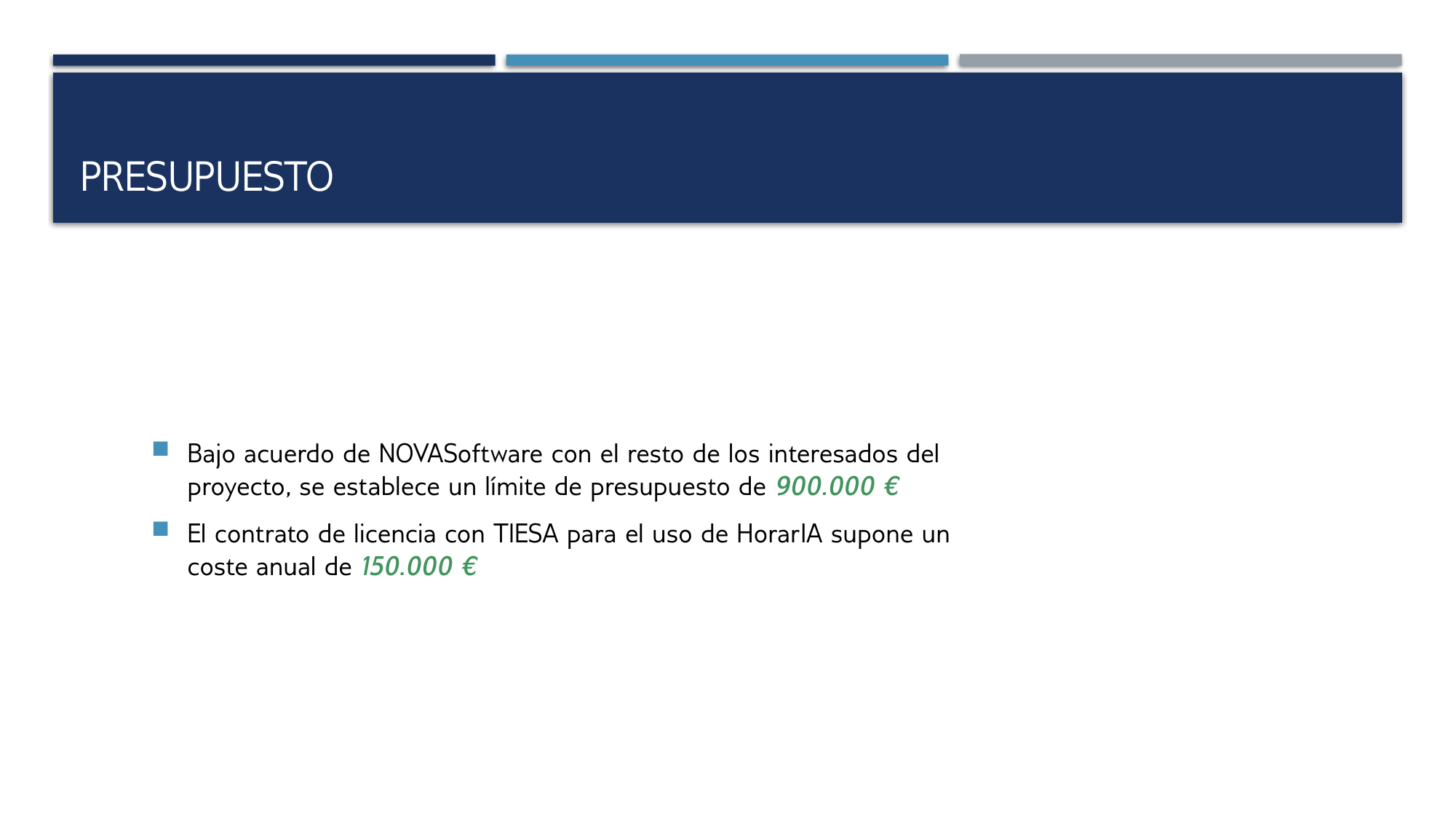

# Presupuesto
Bajo acuerdo de NOVASoftware con el resto de los interesados del proyecto, se establece un límite de presupuesto de 900.000 €
El contrato de licencia con TIESA para el uso de HorarIA supone un coste anual de 150.000 €